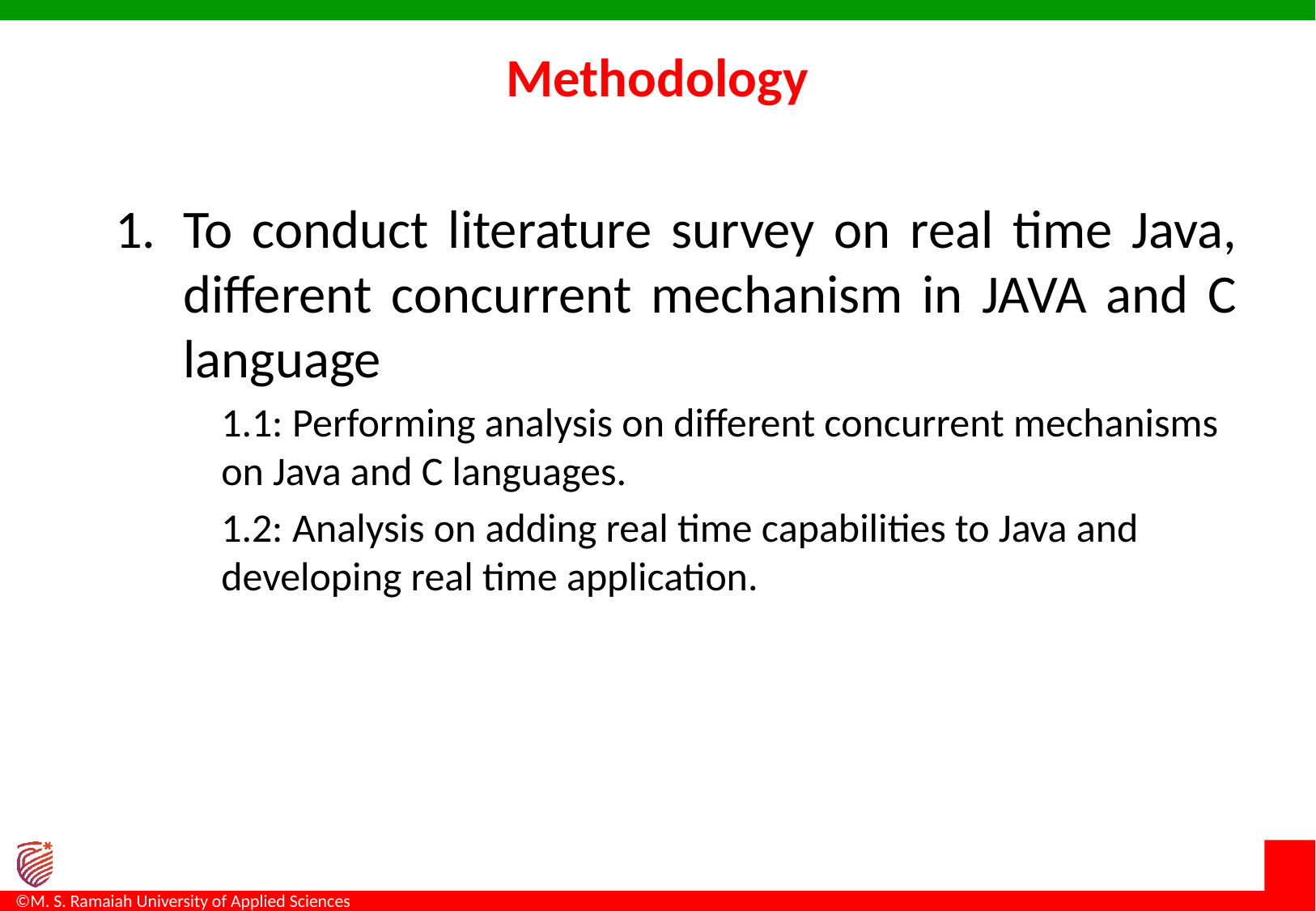

# Methodology
To conduct literature survey on real time Java, different concurrent mechanism in JAVA and C language
1.1: Performing analysis on different concurrent mechanisms on Java and C languages.
1.2: Analysis on adding real time capabilities to Java and developing real time application.